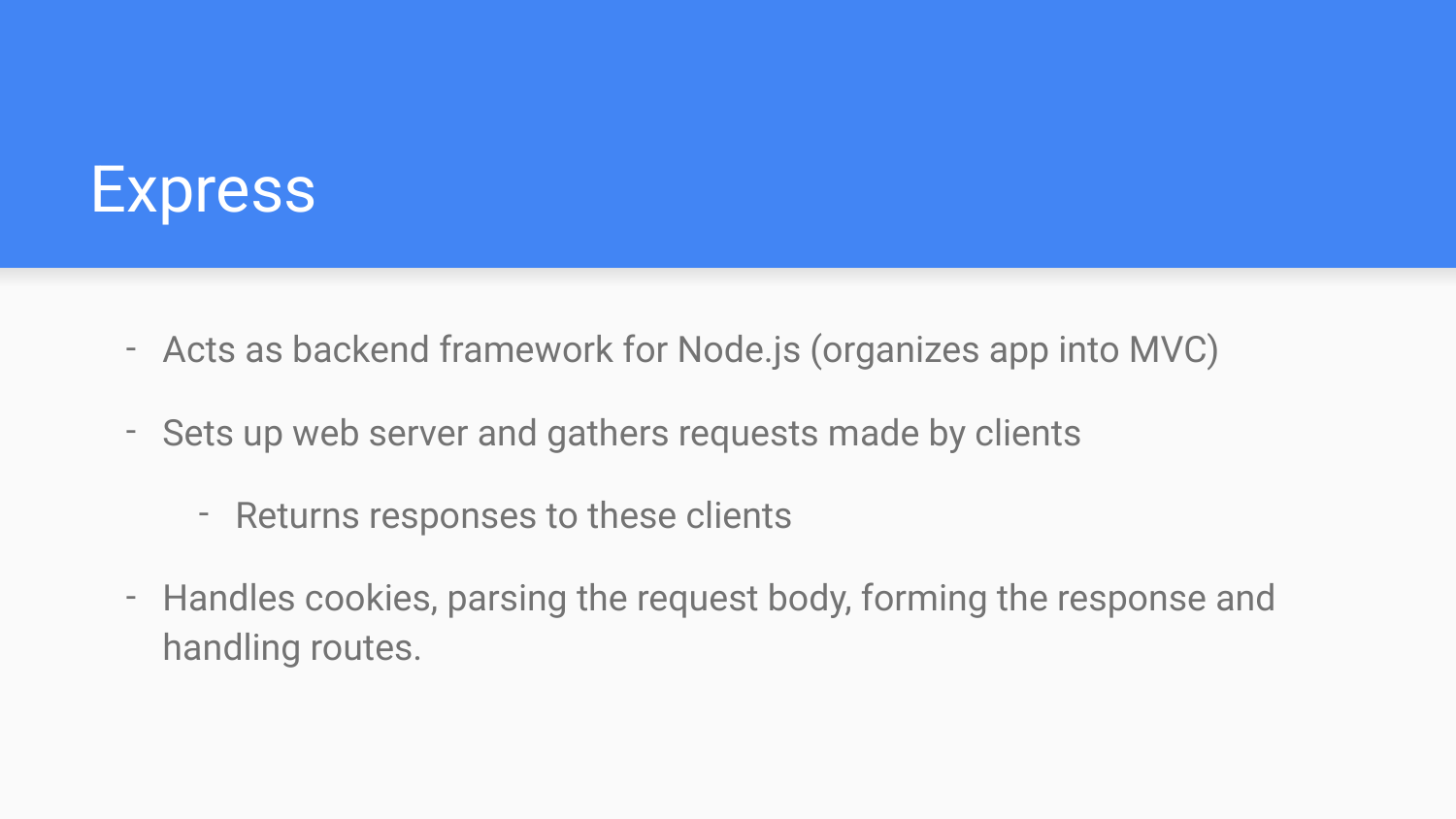

# Express
Acts as backend framework for Node.js (organizes app into MVC)
Sets up web server and gathers requests made by clients
Returns responses to these clients
Handles cookies, parsing the request body, forming the response and handling routes.